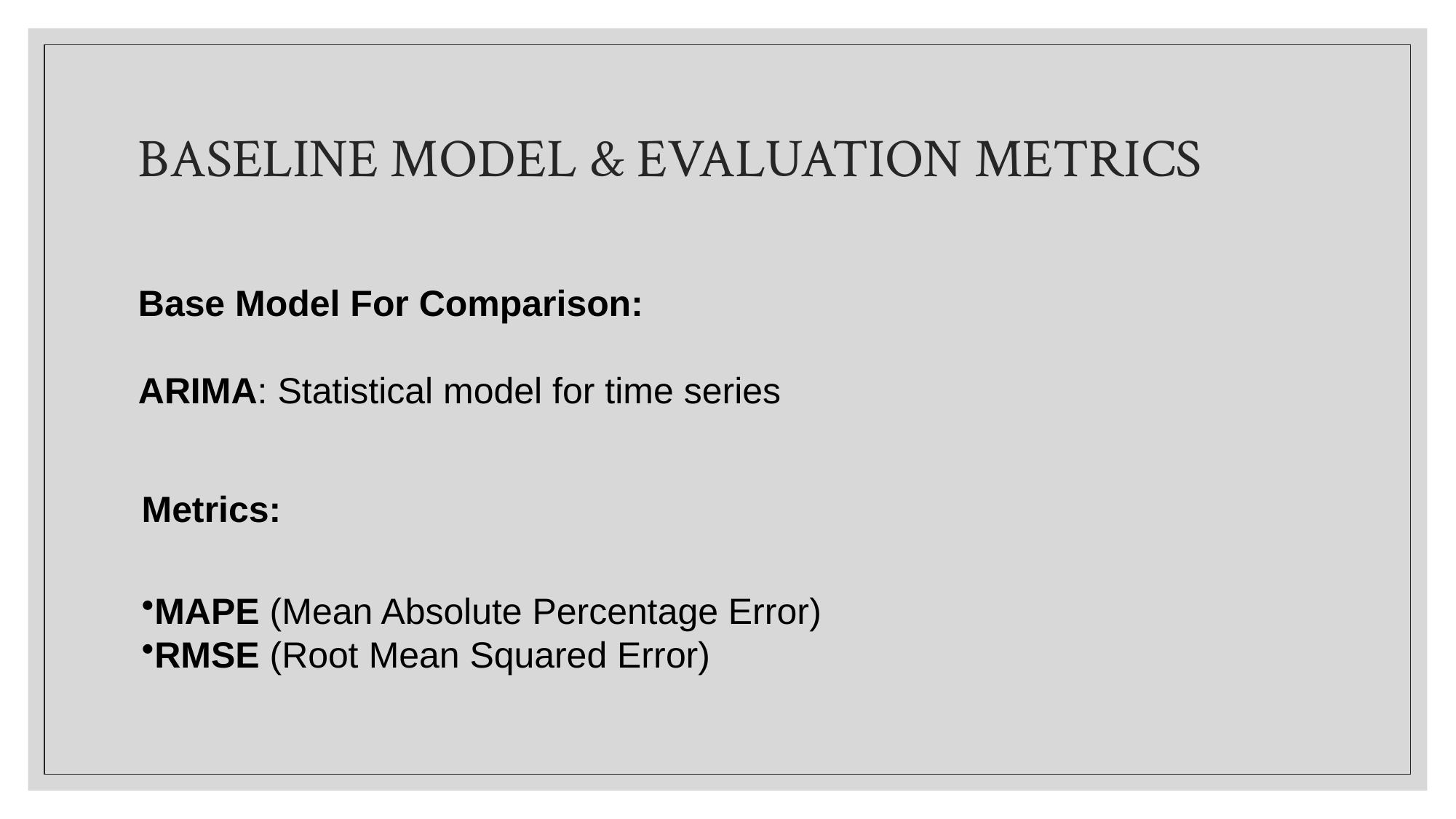

# BASELINE MODEL & EVALUATION METRICS
Base Model For Comparison:
ARIMA: Statistical model for time series
Metrics:
MAPE (Mean Absolute Percentage Error)
RMSE (Root Mean Squared Error)